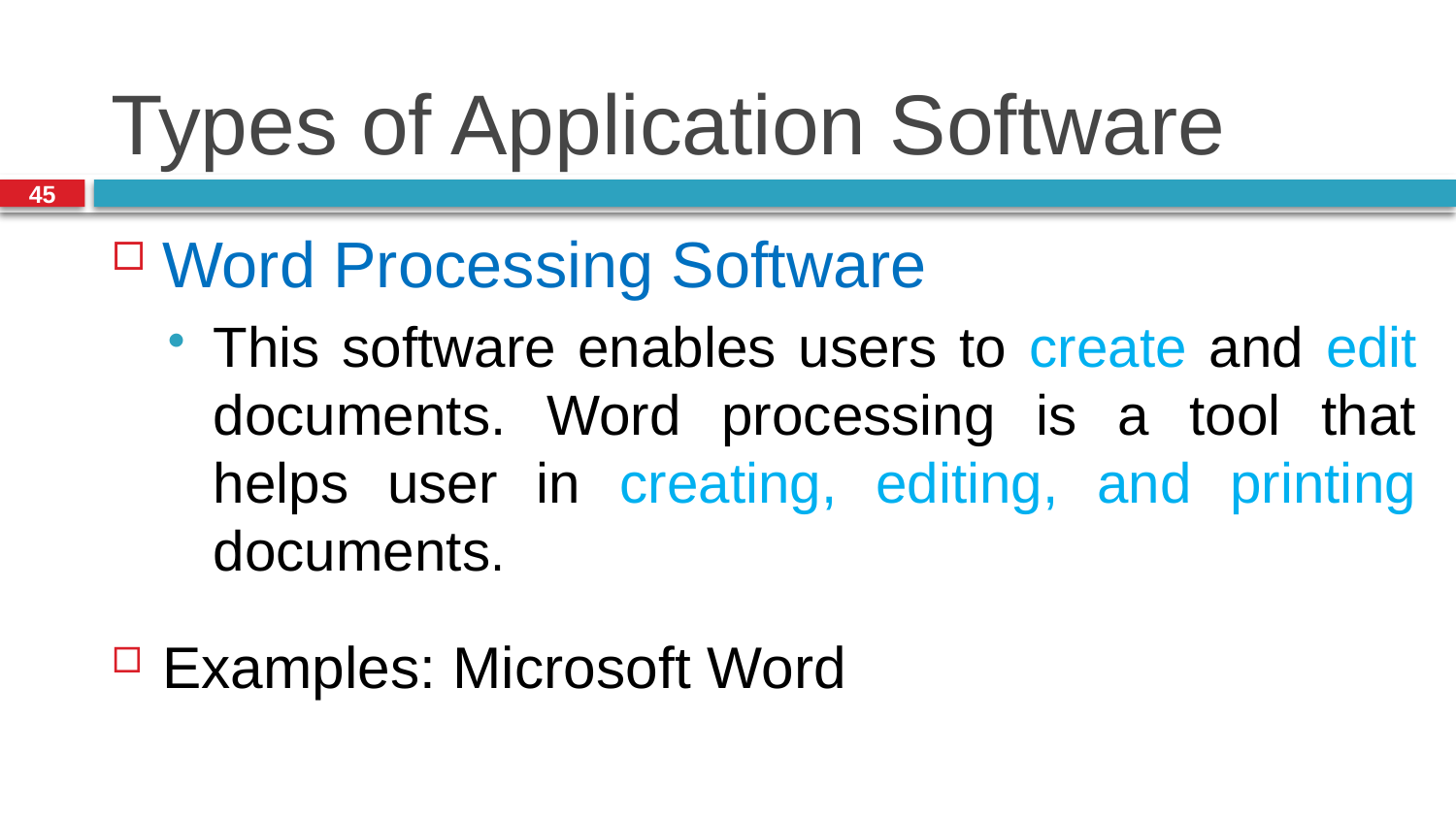

# Types of Application Software
45
Word Processing Software
This software enables users to create and edit documents. Word processing is a tool that helps user in creating, editing, and printing documents.

Examples: Microsoft Word